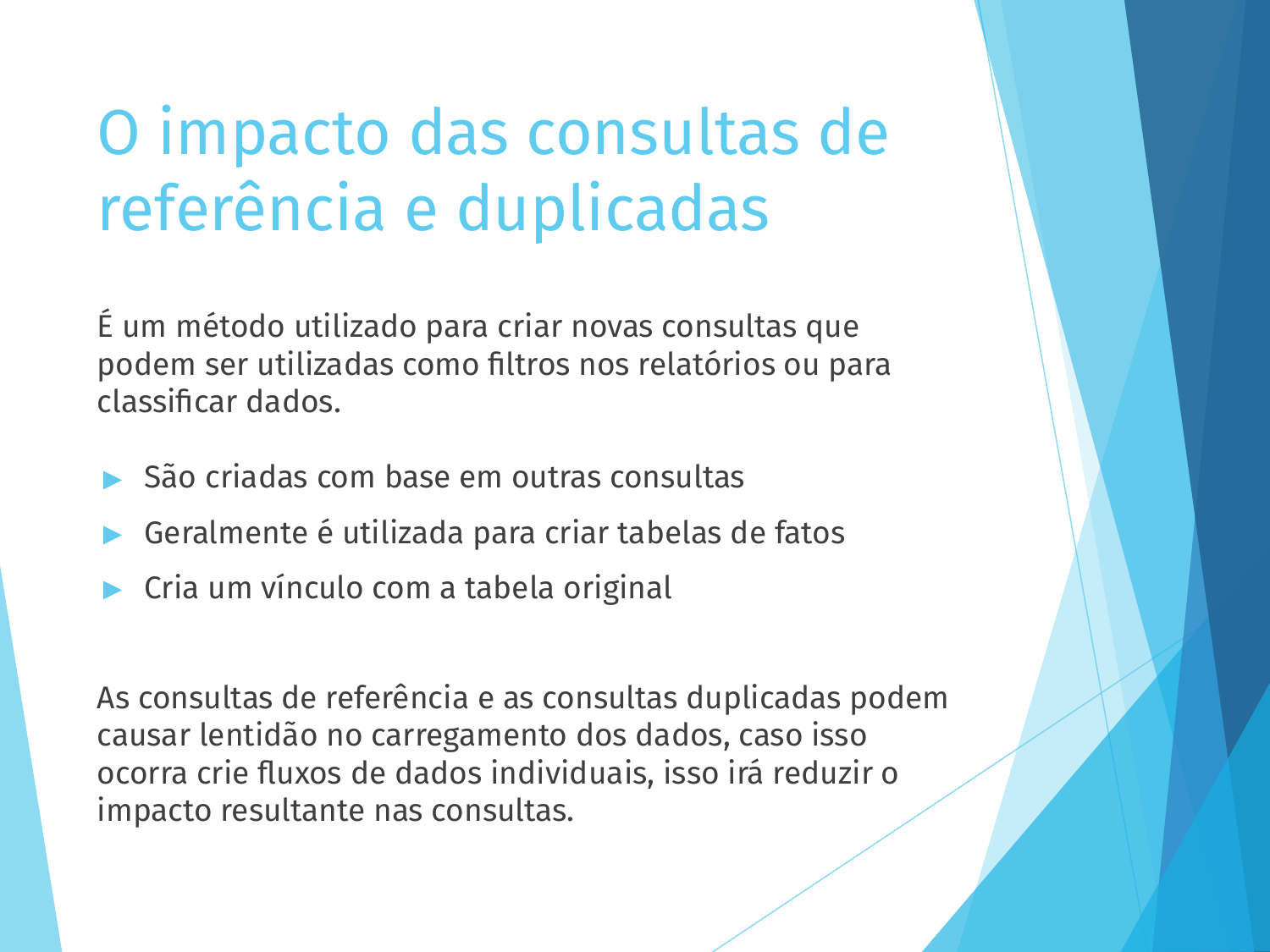

# O impacto das consultas de referência e duplicadas
É um método utilizado para criar novas consultas que podem ser utilizadas como filtros nos relatórios ou para classificar dados.

São criadas com base em outras consultas
Geralmente é utilizada para criar tabelas de fatos
Cria um vínculo com a tabela original

As consultas de referência e as consultas duplicadas podem causar lentidão no carregamento dos dados, caso isso ocorra crie fluxos de dados individuais, isso irá reduzir o impacto resultante nas consultas.